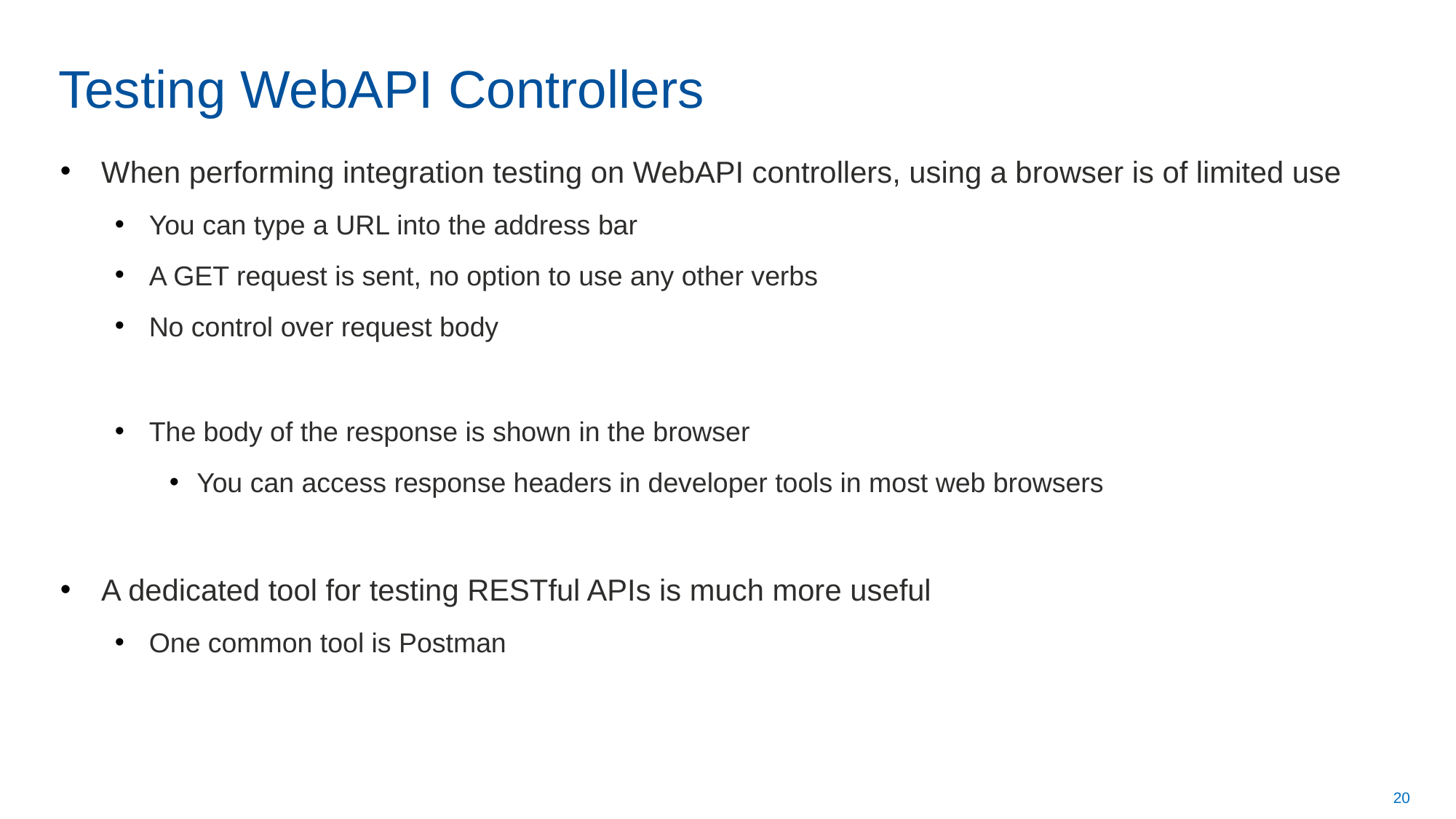

# Testing WebAPI Controllers
When performing integration testing on WebAPI controllers, using a browser is of limited use
You can type a URL into the address bar
A GET request is sent, no option to use any other verbs
No control over request body

The body of the response is shown in the browser
You can access response headers in developer tools in most web browsers

A dedicated tool for testing RESTful APIs is much more useful
One common tool is Postman